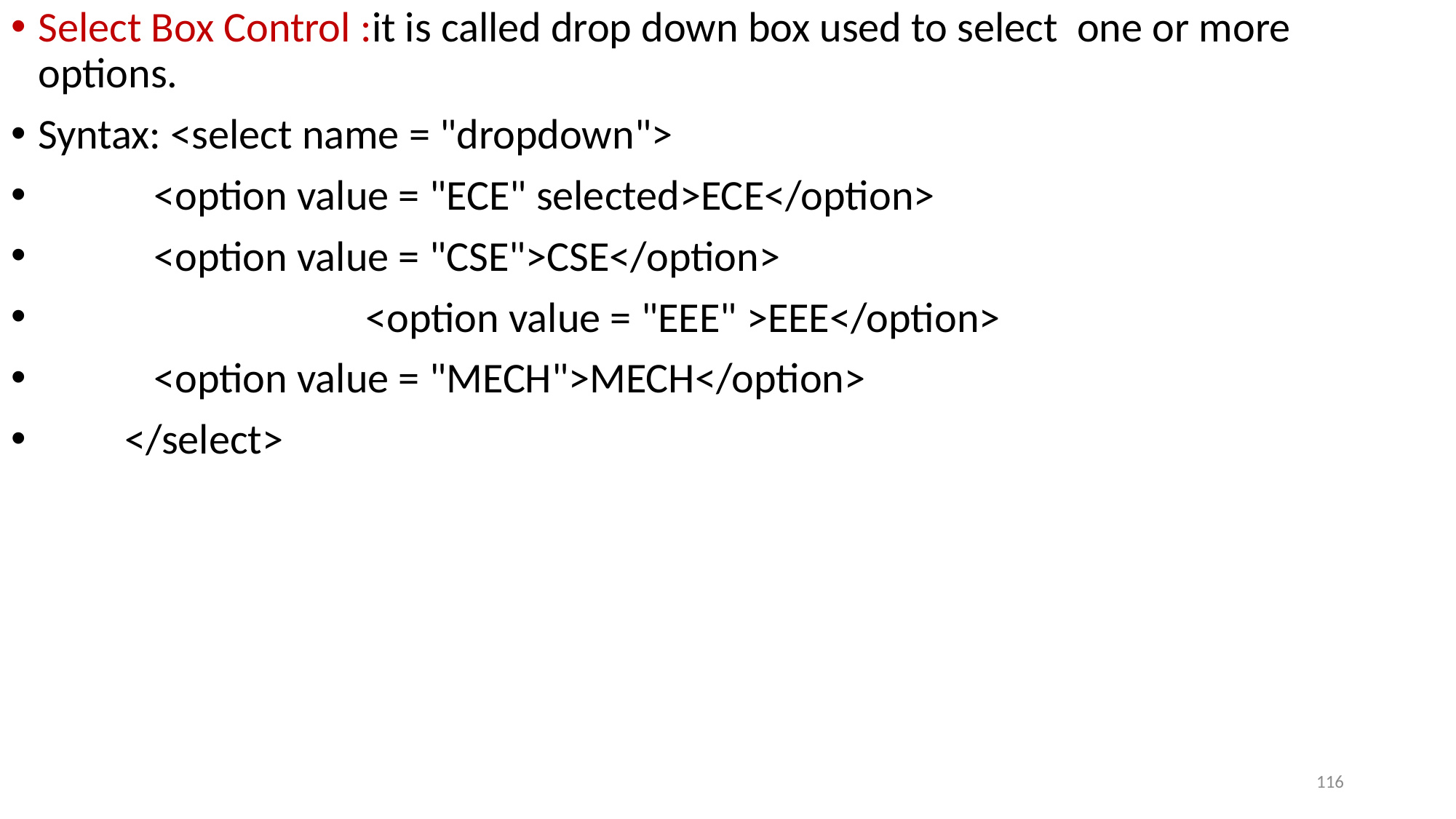

Select Box Control :it is called drop down box used to select  one or more options.
Syntax: <select name = "dropdown">
            <option value = "ECE" selected>ECE</option>
            <option value = "CSE">CSE</option>
			<option value = "EEE" >EEE</option>
            <option value = "MECH">MECH</option>
         </select>
116